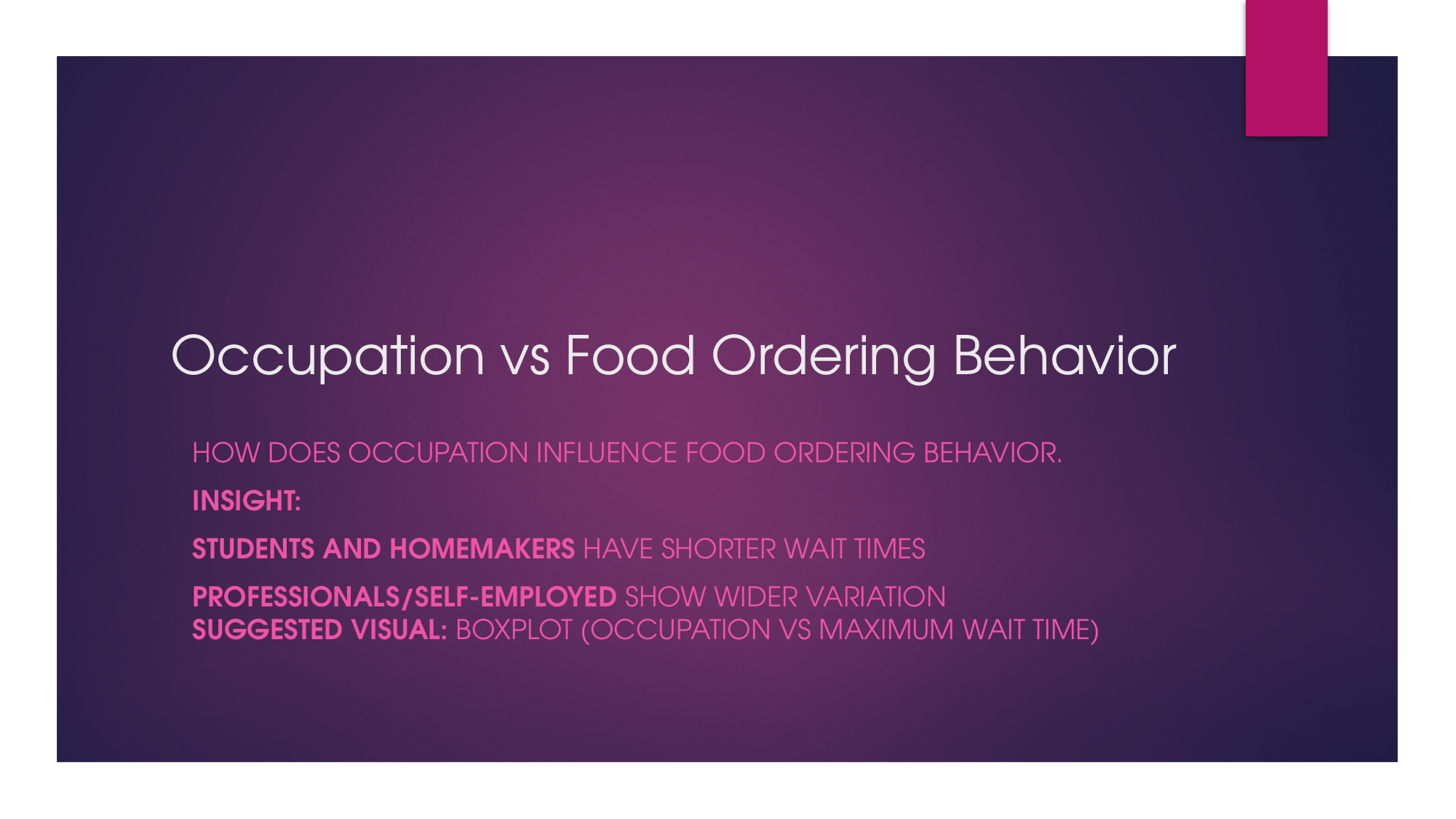

# Occupation vs Food Ordering Behavior
How does occupation influence food ordering behavior.
Insight:
Students and homemakers have shorter wait times
Professionals/self-employed show wider variation
Suggested Visual: Boxplot (Occupation vs Maximum Wait Time)